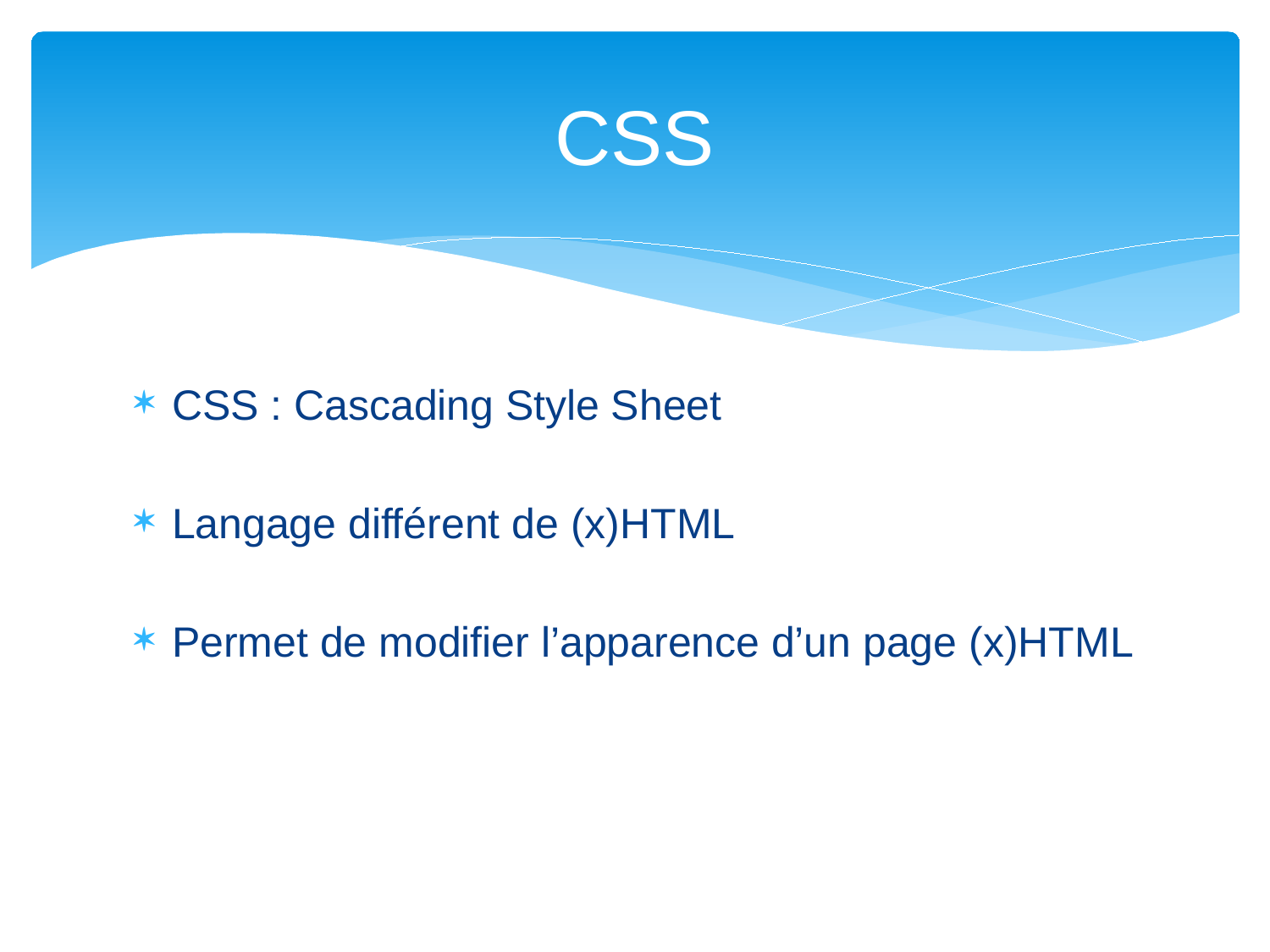

# CSS
CSS : Cascading Style Sheet

Langage différent de (x)HTML

Permet de modifier l’apparence d’un page (x)HTML